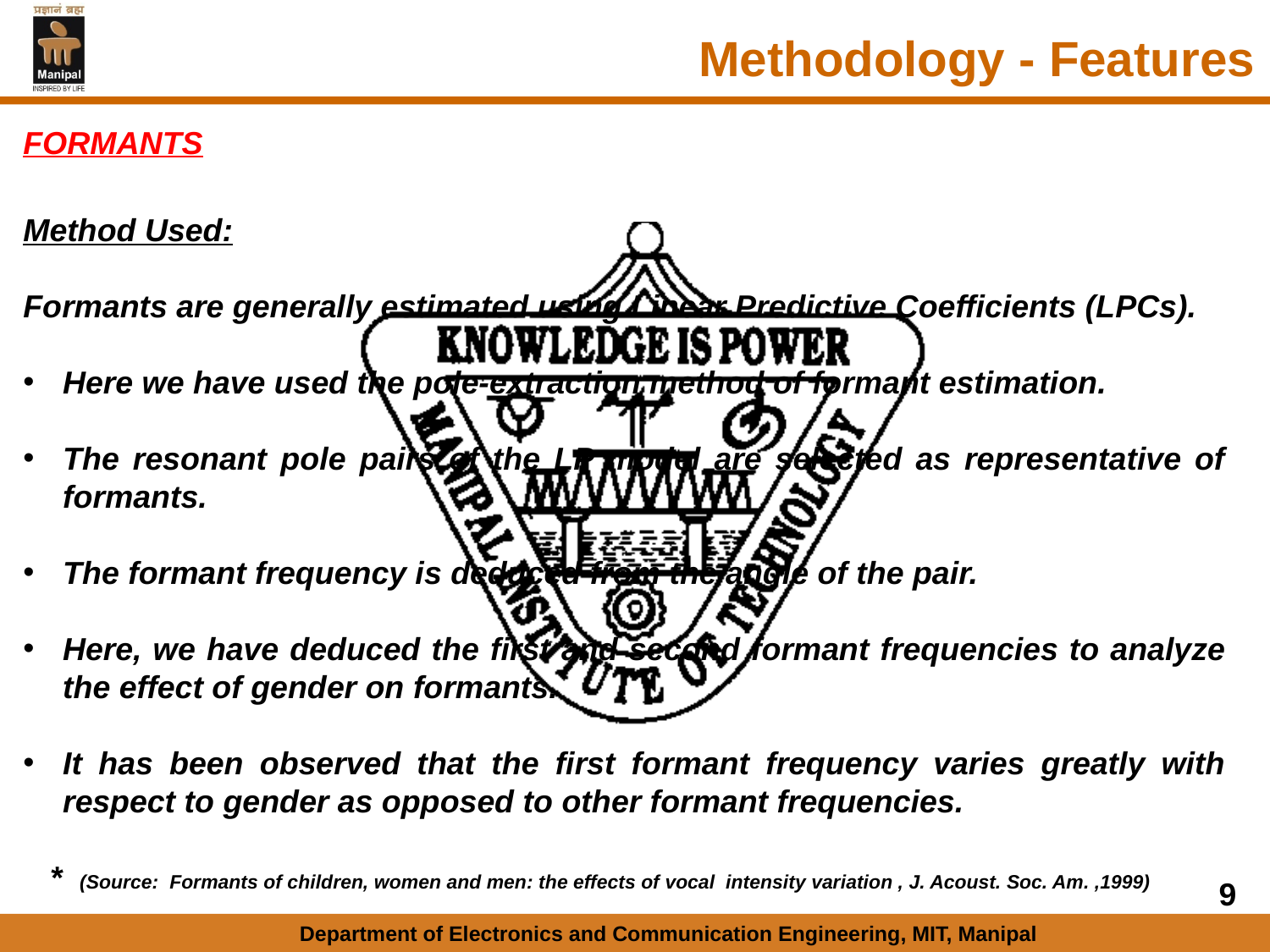

Methodology - Features
FORMANTS
Method Used:

Formants are generally estimated using Linear Predictive Coefficients (LPCs).

Here we have used the pole-extraction method of formant estimation.

The resonant pole pairs of the LP model are selected as representative of formants.

The formant frequency is deduced from the angle of the pair.

Here, we have deduced the first and second formant frequencies to analyze the effect of gender on formants.

It has been observed that the first formant frequency varies greatly with respect to gender as opposed to other formant frequencies.

   *  (Source:  Formants of children, women and men: the effects of vocal  intensity variation , J. Acoust. Soc. Am. ,1999)

9
Department of Electronics and Communication Engineering, MIT, Manipal